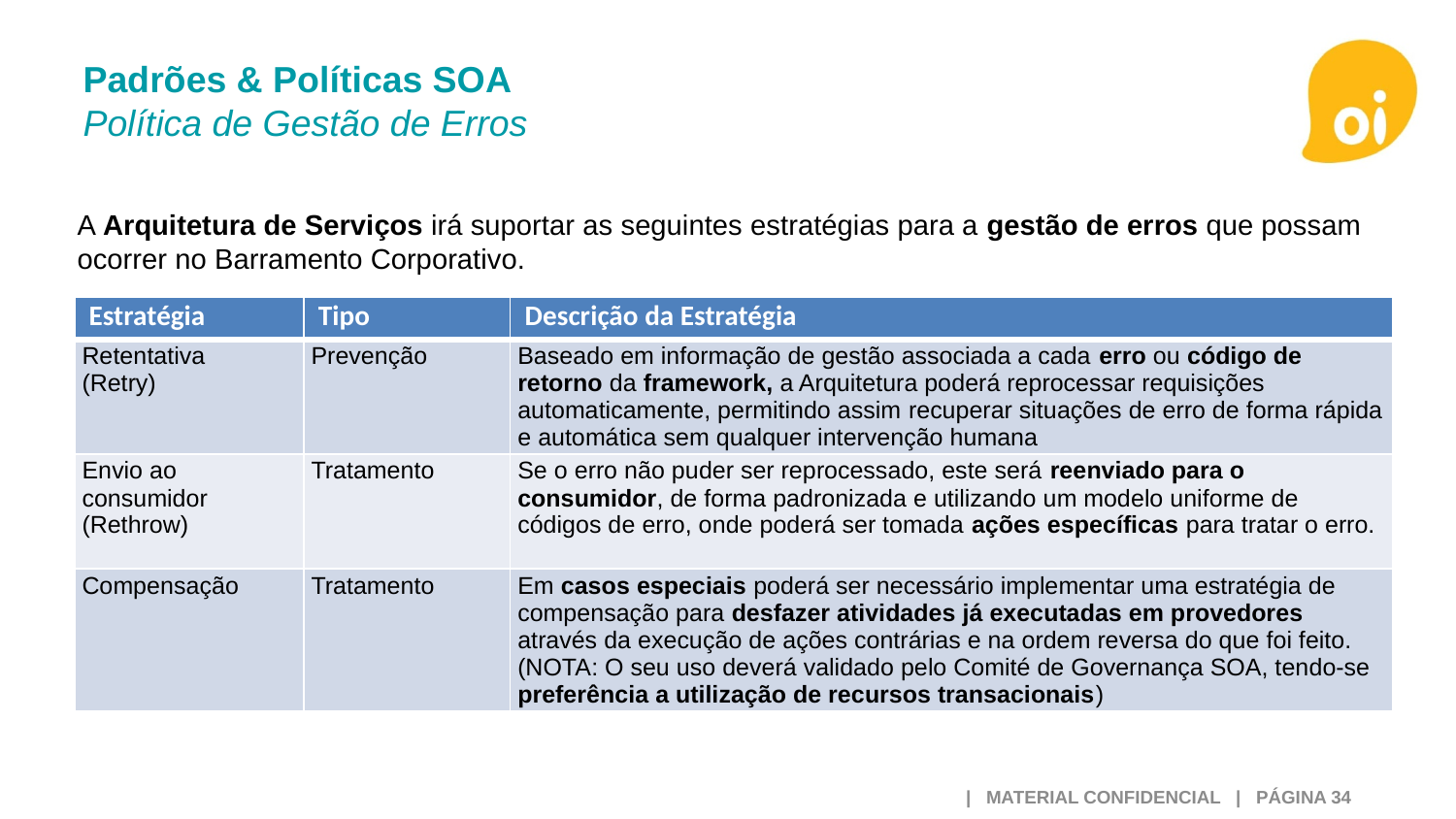

# Padrões & Políticas SOA Política de Gestão de Erros
A Arquitetura de Serviços irá suportar as seguintes estratégias para a gestão de erros que possam ocorrer no Barramento Corporativo.
| Estratégia | Tipo | Descrição da Estratégia |
| --- | --- | --- |
| Retentativa (Retry) | Prevenção | Baseado em informação de gestão associada a cada erro ou código de retorno da framework, a Arquitetura poderá reprocessar requisições automaticamente, permitindo assim recuperar situações de erro de forma rápida e automática sem qualquer intervenção humana |
| Envio ao consumidor (Rethrow) | Tratamento | Se o erro não puder ser reprocessado, este será reenviado para o consumidor, de forma padronizada e utilizando um modelo uniforme de códigos de erro, onde poderá ser tomada ações específicas para tratar o erro. |
| Compensação | Tratamento | Em casos especiais poderá ser necessário implementar uma estratégia de compensação para desfazer atividades já executadas em provedores através da execução de ações contrárias e na ordem reversa do que foi feito. (NOTA: O seu uso deverá validado pelo Comité de Governança SOA, tendo-se preferência a utilização de recursos transacionais) |
 |   MATERIAL CONFIDENCIAL   |   PÁGINA 34